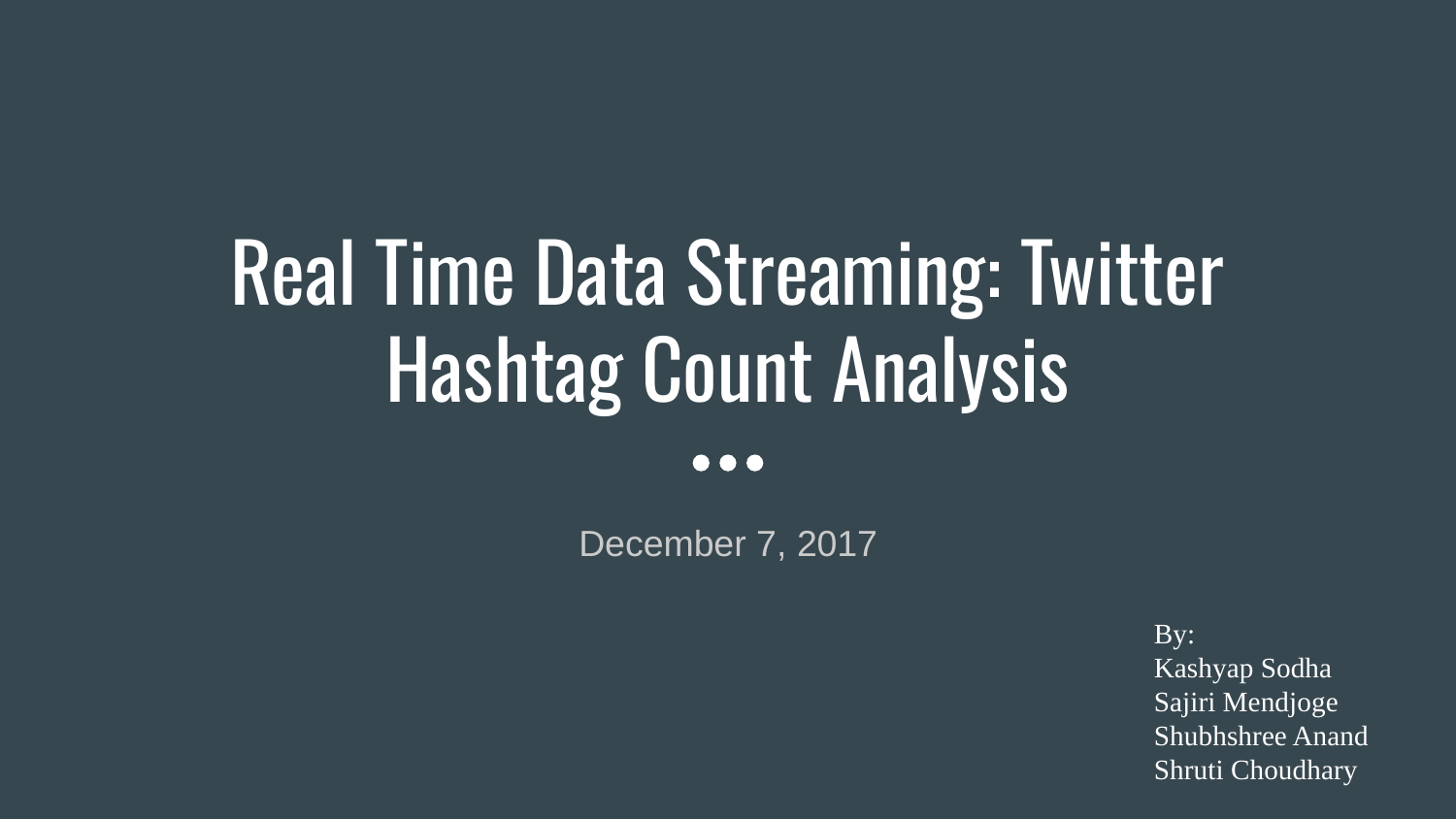

# Real Time Data Streaming: Twitter Hashtag Count Analysis
December 7, 2017
By:
Kashyap Sodha
Sajiri Mendjoge
Shubhshree Anand
Shruti Choudhary